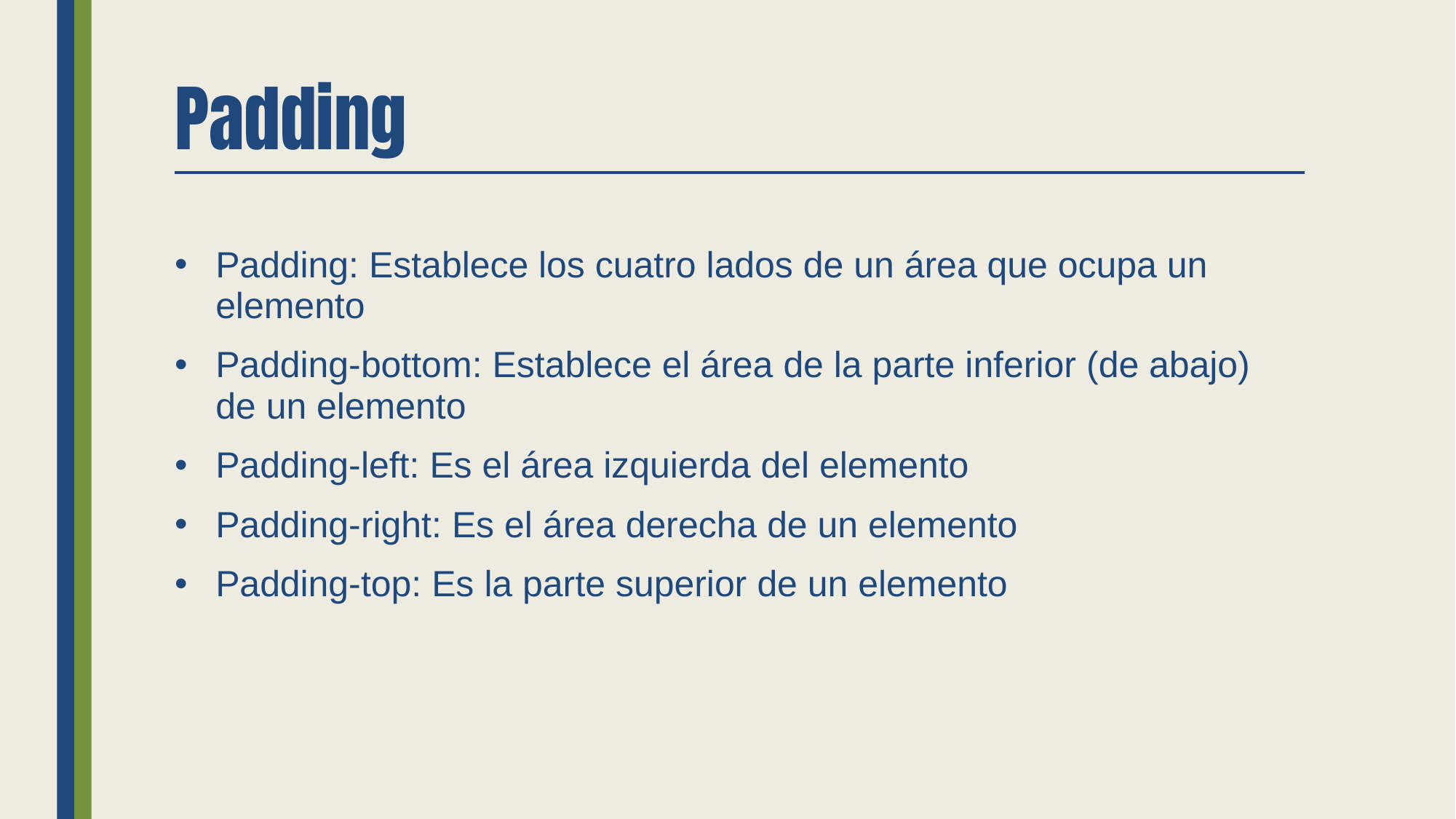

# Padding

Padding: Establece los cuatro lados de un área que ocupa un elemento
Padding-bottom: Establece el área de la parte inferior (de abajo) de un elemento
Padding-left: Es el área izquierda del elemento
Padding-right: Es el área derecha de un elemento
Padding-top: Es la parte superior de un elemento